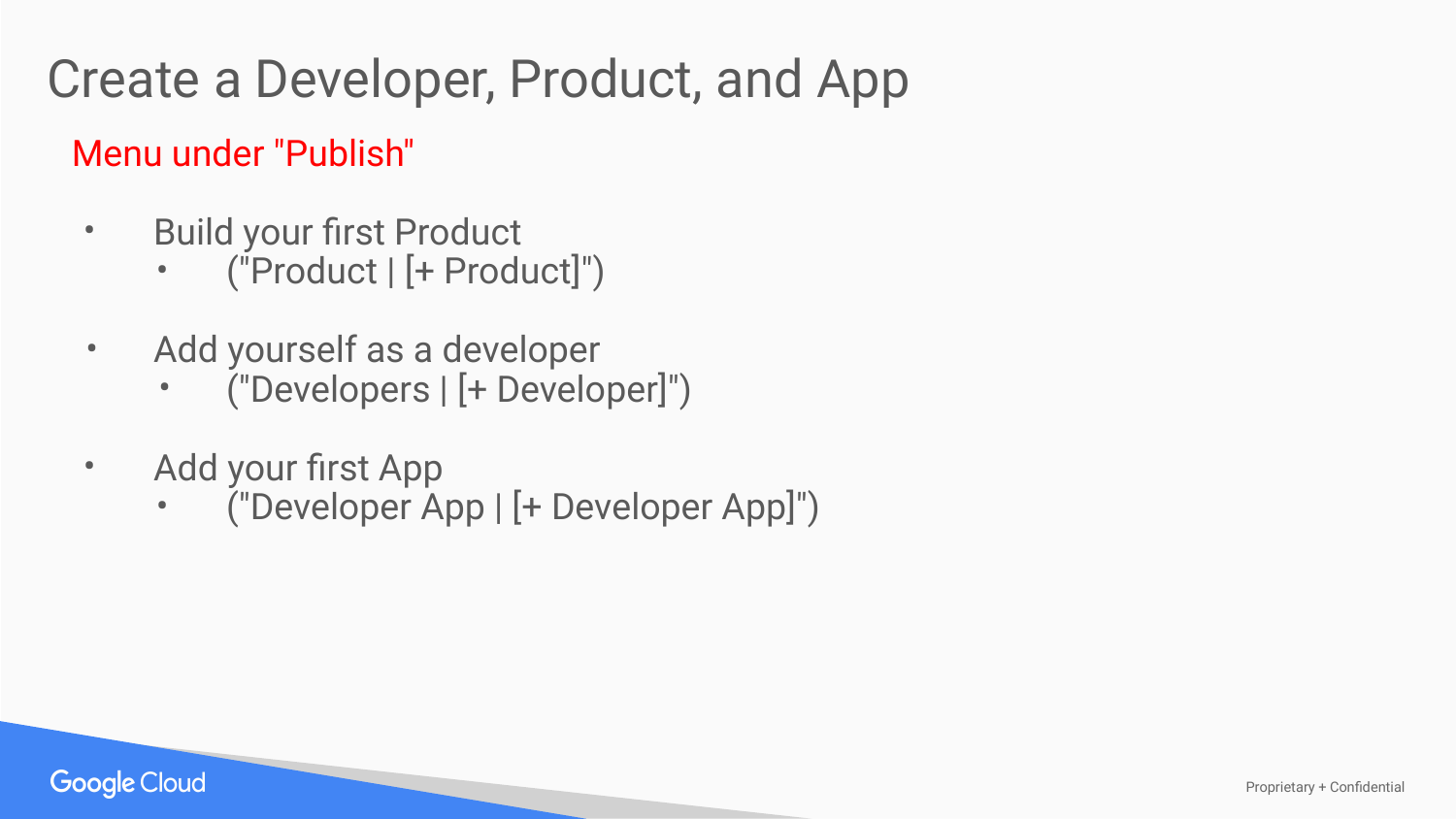

Create a Developer, Product, and App
Menu under "Publish"

Build your first Product
("Product | [+ Product]")

Add yourself as a developer
("Developers | [+ Developer]")

Add your first App
("Developer App | [+ Developer App]")